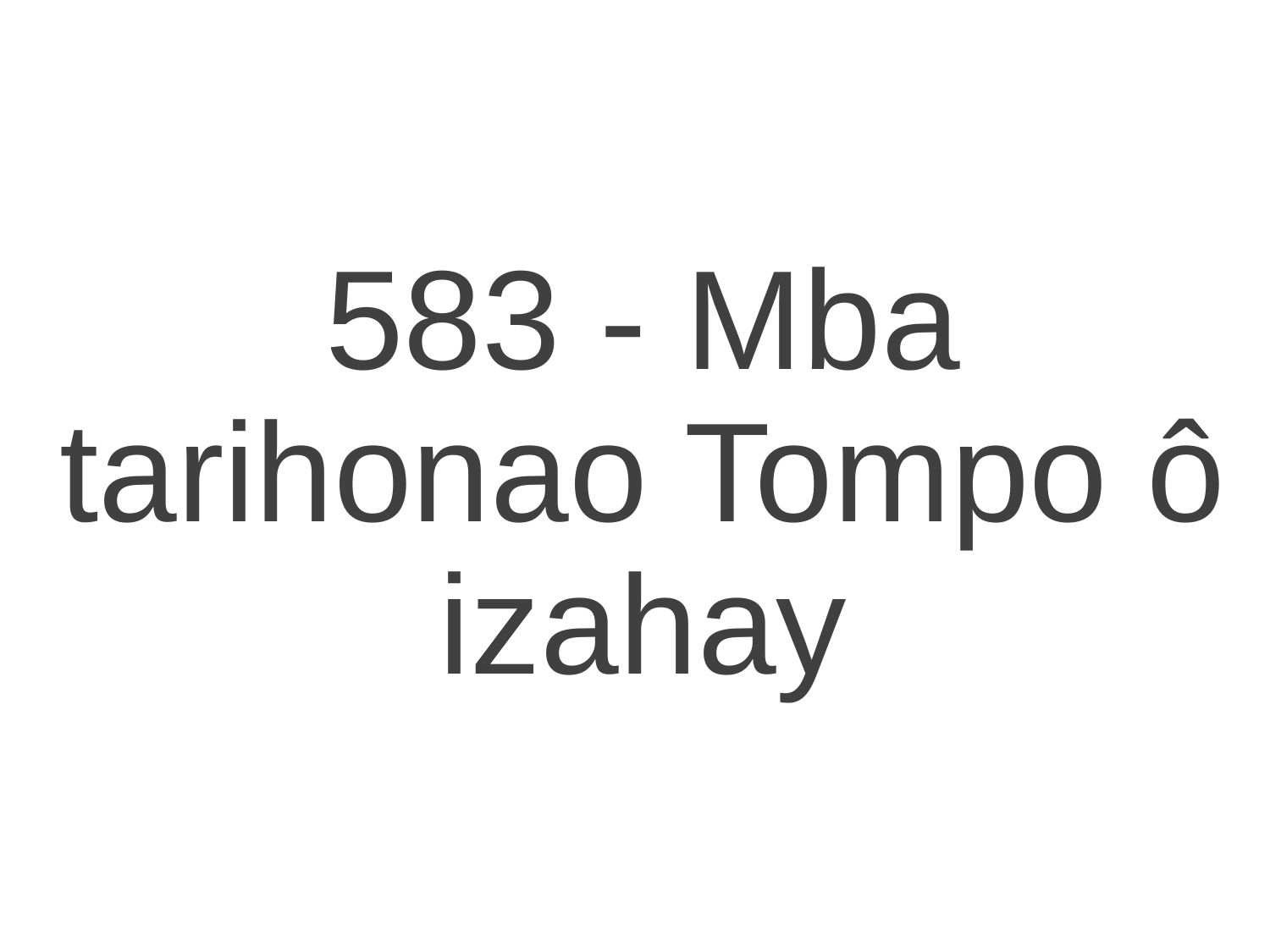

583 - Mba tarihonao Tompo ô izahay